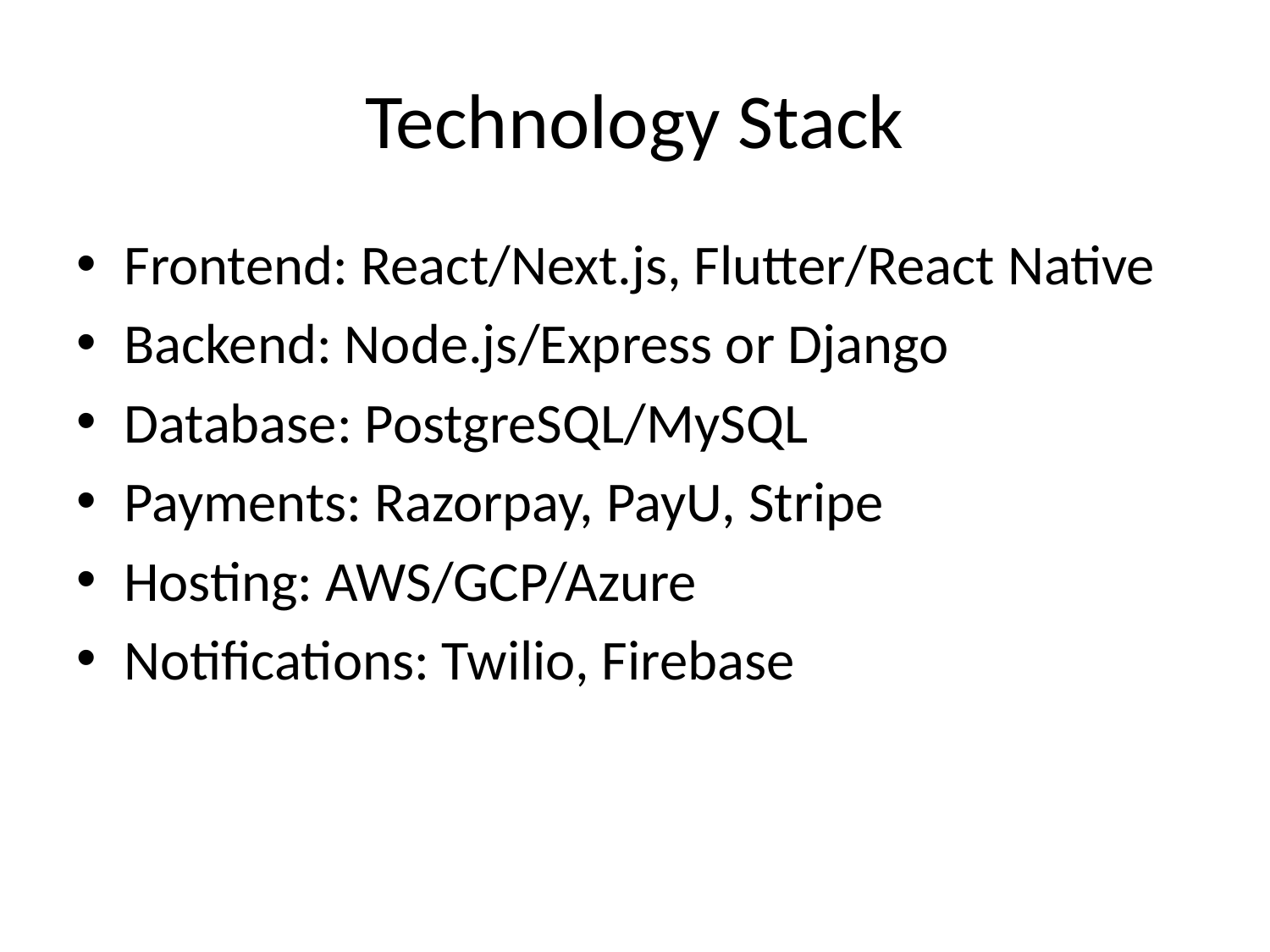

# Technology Stack
Frontend: React/Next.js, Flutter/React Native
Backend: Node.js/Express or Django
Database: PostgreSQL/MySQL
Payments: Razorpay, PayU, Stripe
Hosting: AWS/GCP/Azure
Notifications: Twilio, Firebase